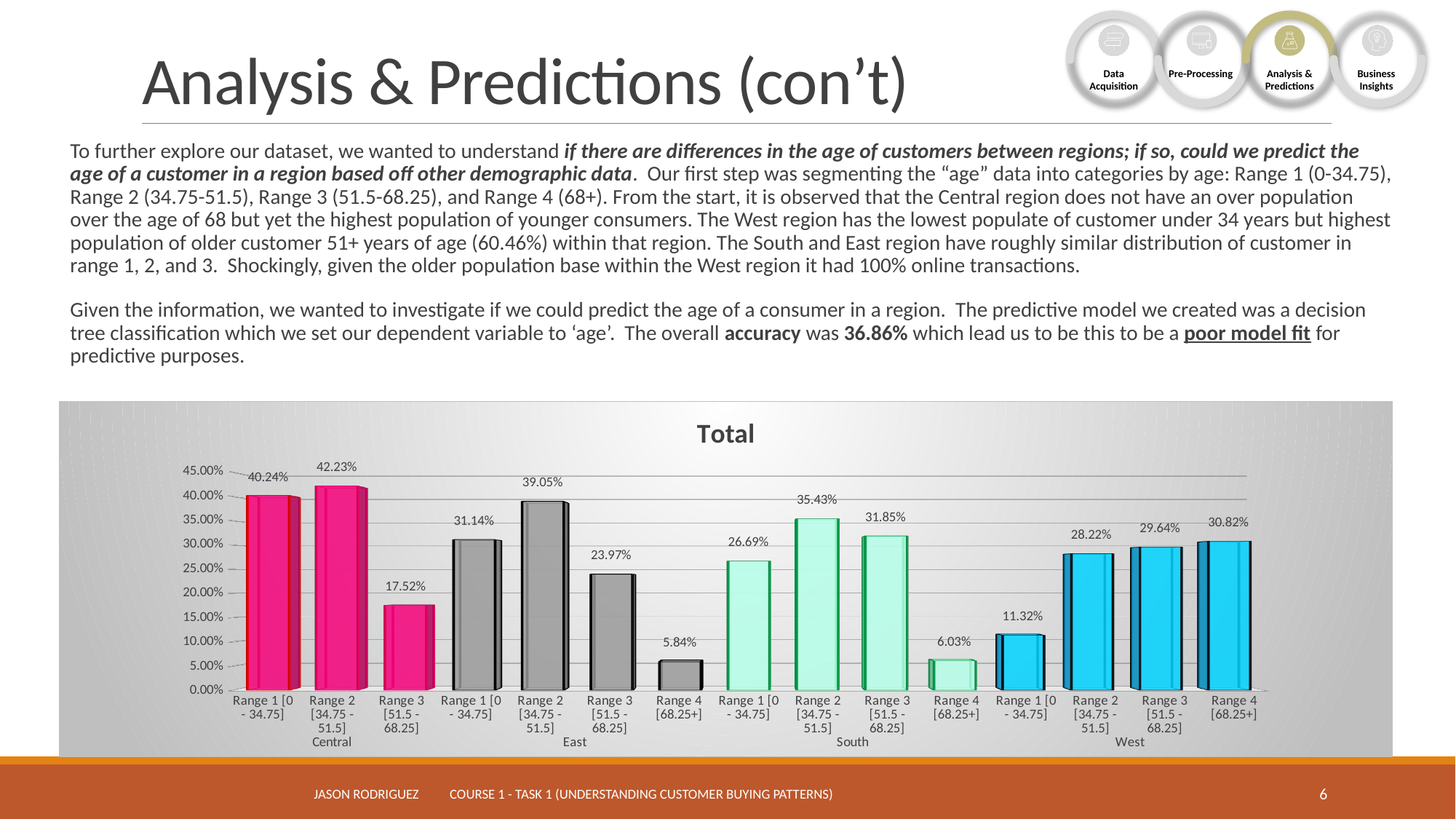

# Analysis & Predictions (con’t)

Data Acquisition
Pre-Processing
Analysis & Predictions
Business Insights
To further explore our dataset, we wanted to understand if there are differences in the age of customers between regions; if so, could we predict the age of a customer in a region based off other demographic data.  Our first step was segmenting the “age” data into categories by age: Range 1 (0-34.75), Range 2 (34.75-51.5), Range 3 (51.5-68.25), and Range 4 (68+). From the start, it is observed that the Central region does not have an over population over the age of 68 but yet the highest population of younger consumers. The West region has the lowest populate of customer under 34 years but highest population of older customer 51+ years of age (60.46%) within that region. The South and East region have roughly similar distribution of customer in range 1, 2, and 3.  Shockingly, given the older population base within the West region it had 100% online transactions.
Given the information, we wanted to investigate if we could predict the age of a consumer in a region.  The predictive model we created was a decision tree classification which we set our dependent variable to ‘age’.  The overall accuracy was 36.86% which lead us to be this to be a poor model fit for predictive purposes.

[unsupported chart]

Jason Rodriguez          Course 1 - Task 1 (Understanding Customer Buying Patterns)
6